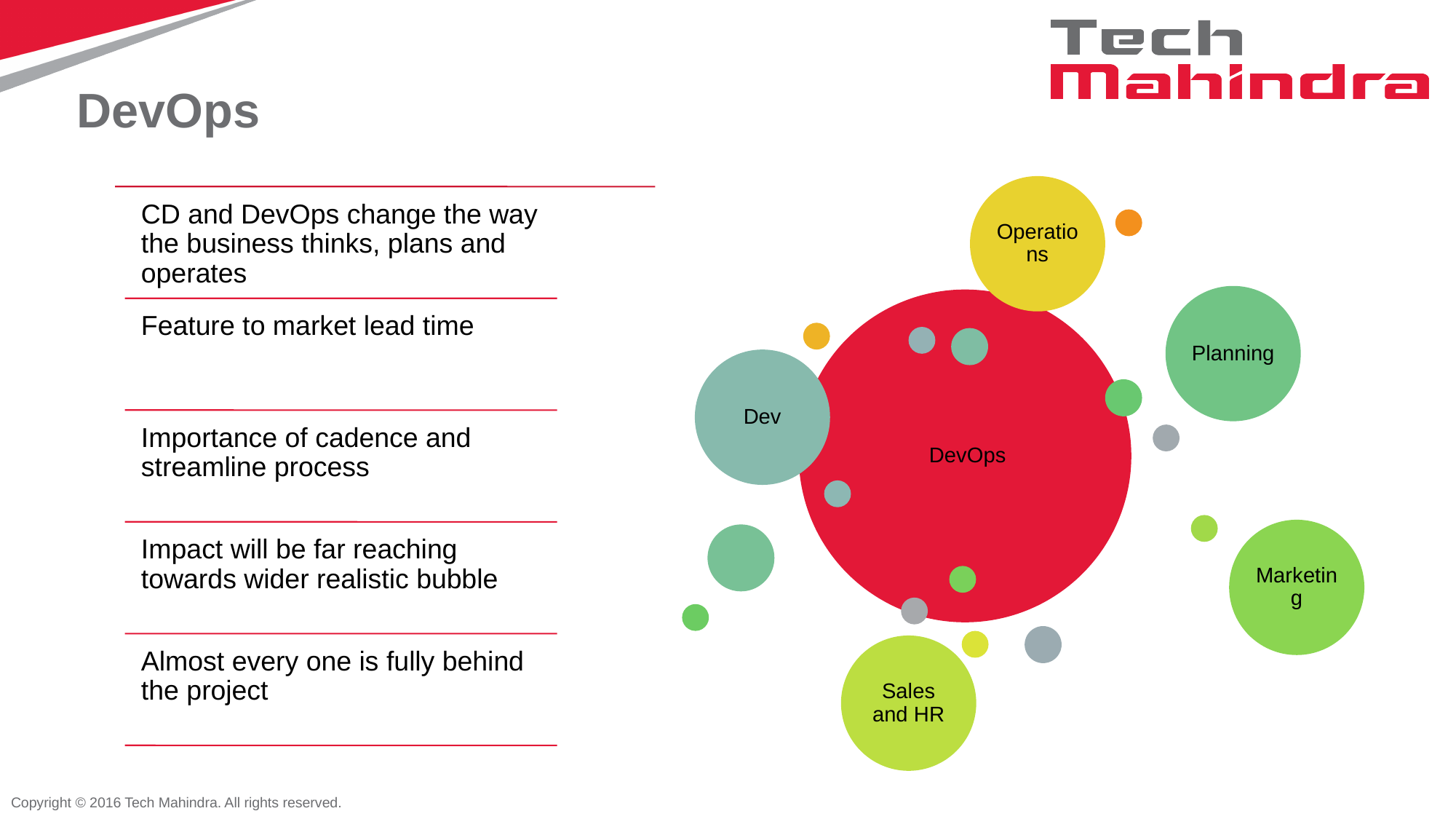

# DevOps
 DevOps
Dev
Planning
Marketing
Sales and HR
Operations

CD and DevOps change the way the business thinks, plans and operates
Feature to market lead time
Importance of cadence and streamline process
Impact will be far reaching towards wider realistic bubble
Almost every one is fully behind the project
Copyright © 2016 Tech Mahindra. All rights reserved.